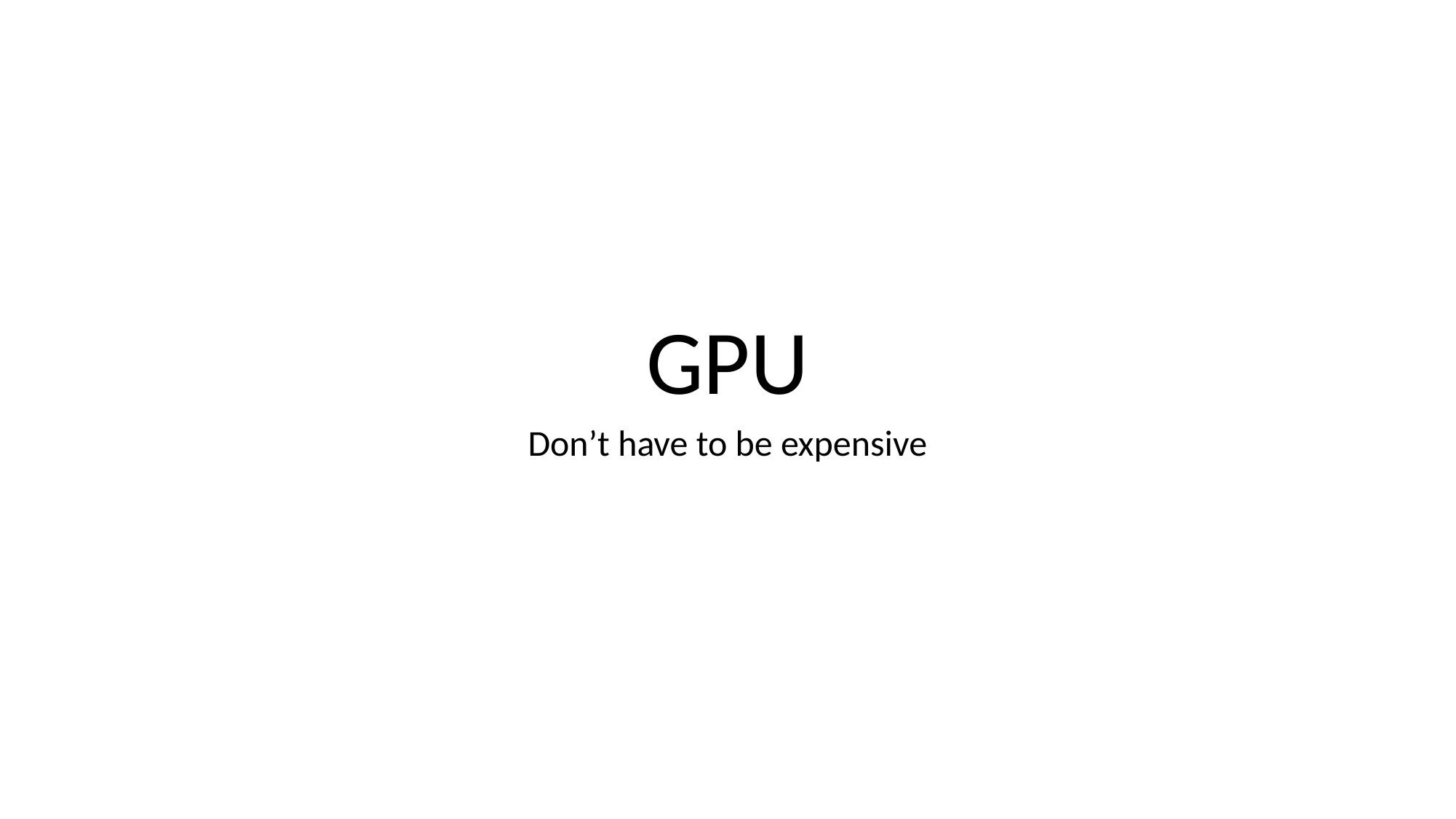

# GPU
Don’t have to be expensive